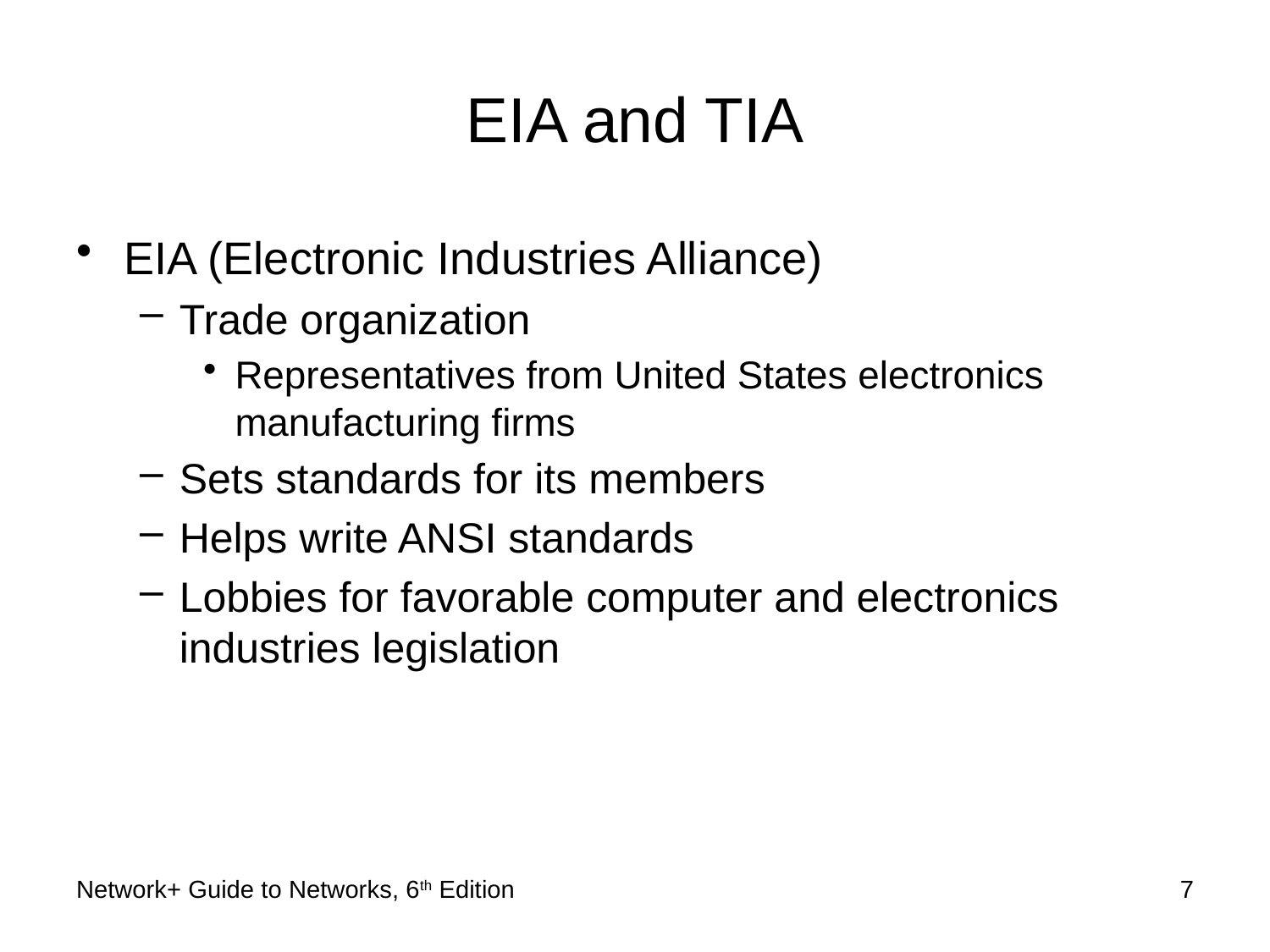

# EIA and TIA
EIA (Electronic Industries Alliance)
Trade organization
Representatives from United States electronics manufacturing firms
Sets standards for its members
Helps write ANSI standards
Lobbies for favorable computer and electronics industries legislation
Network+ Guide to Networks, 6th Edition
7